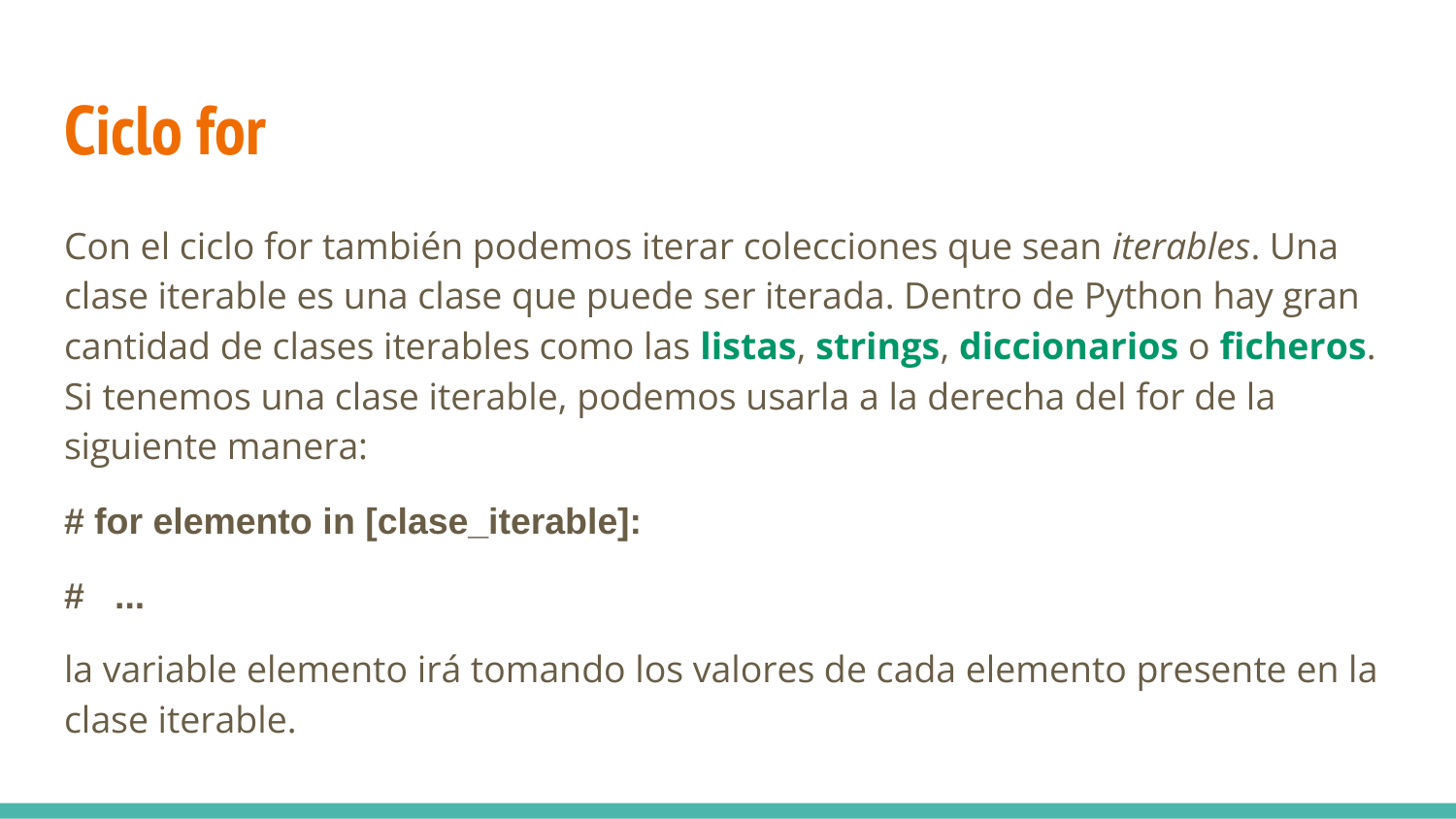

# Ciclo for
Con el ciclo for también podemos iterar colecciones que sean iterables. Una clase iterable es una clase que puede ser iterada. Dentro de Python hay gran cantidad de clases iterables como las listas, strings, diccionarios o ficheros. Si tenemos una clase iterable, podemos usarla a la derecha del for de la siguiente manera:
# for elemento in [clase_iterable]:
#   ...
la variable elemento irá tomando los valores de cada elemento presente en la clase iterable.